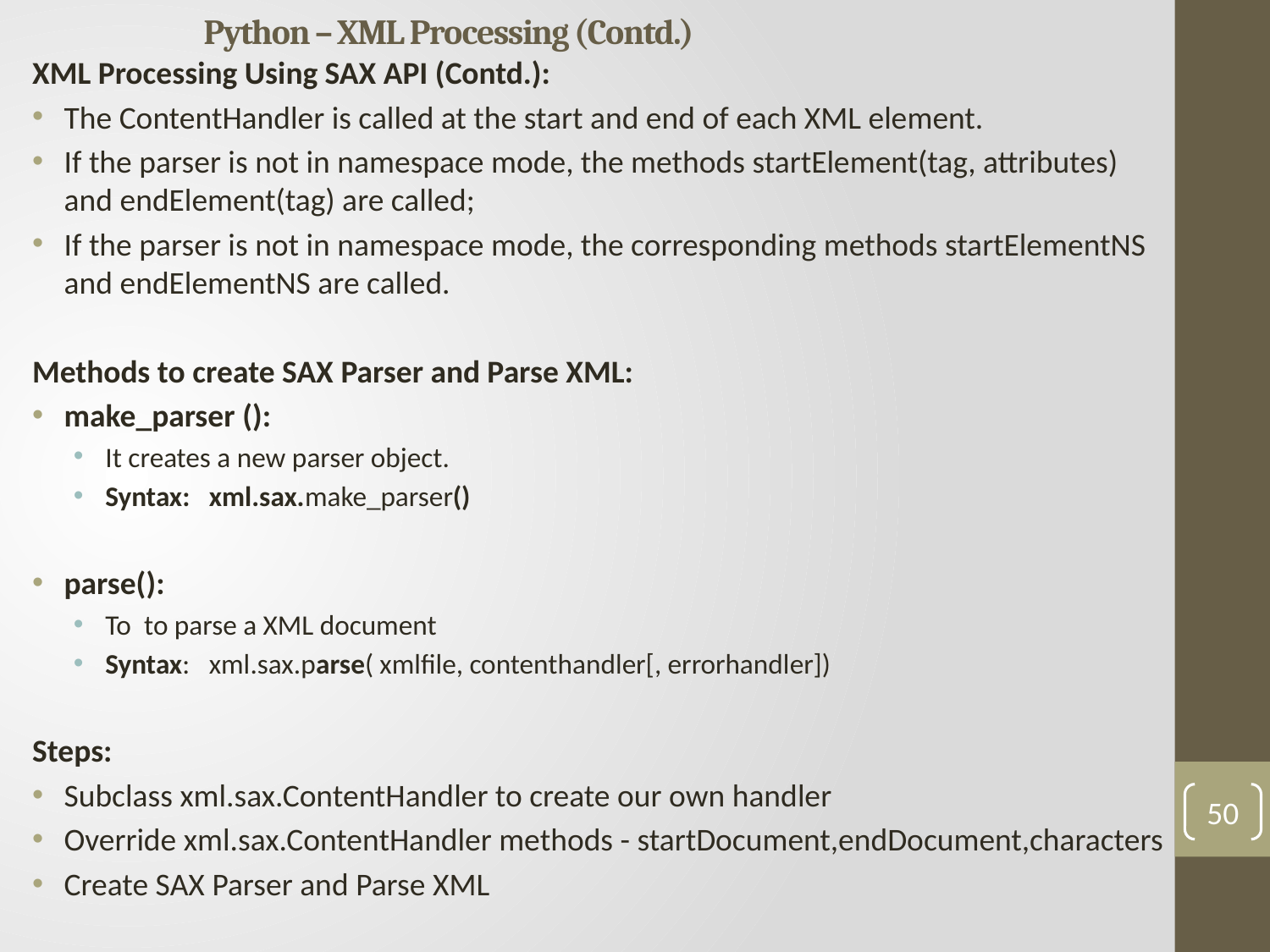

# Python – XML Processing (Contd.)
XML Processing Using SAX API (Contd.):
The ContentHandler is called at the start and end of each XML element.
If the parser is not in namespace mode, the methods startElement(tag, attributes) and endElement(tag) are called;
If the parser is not in namespace mode, the corresponding methods startElementNS and endElementNS are called.

Methods to create SAX Parser and Parse XML:
make_parser ():
It creates a new parser object.
Syntax:   xml.sax.make_parser()

parse():
To  to parse a XML document
Syntax:   xml.sax.parse( xmlfile, contenthandler[, errorhandler])

Steps:
Subclass xml.sax.ContentHandler to create our own handler
Override xml.sax.ContentHandler methods - startDocument,endDocument,characters
Create SAX Parser and Parse XML

50